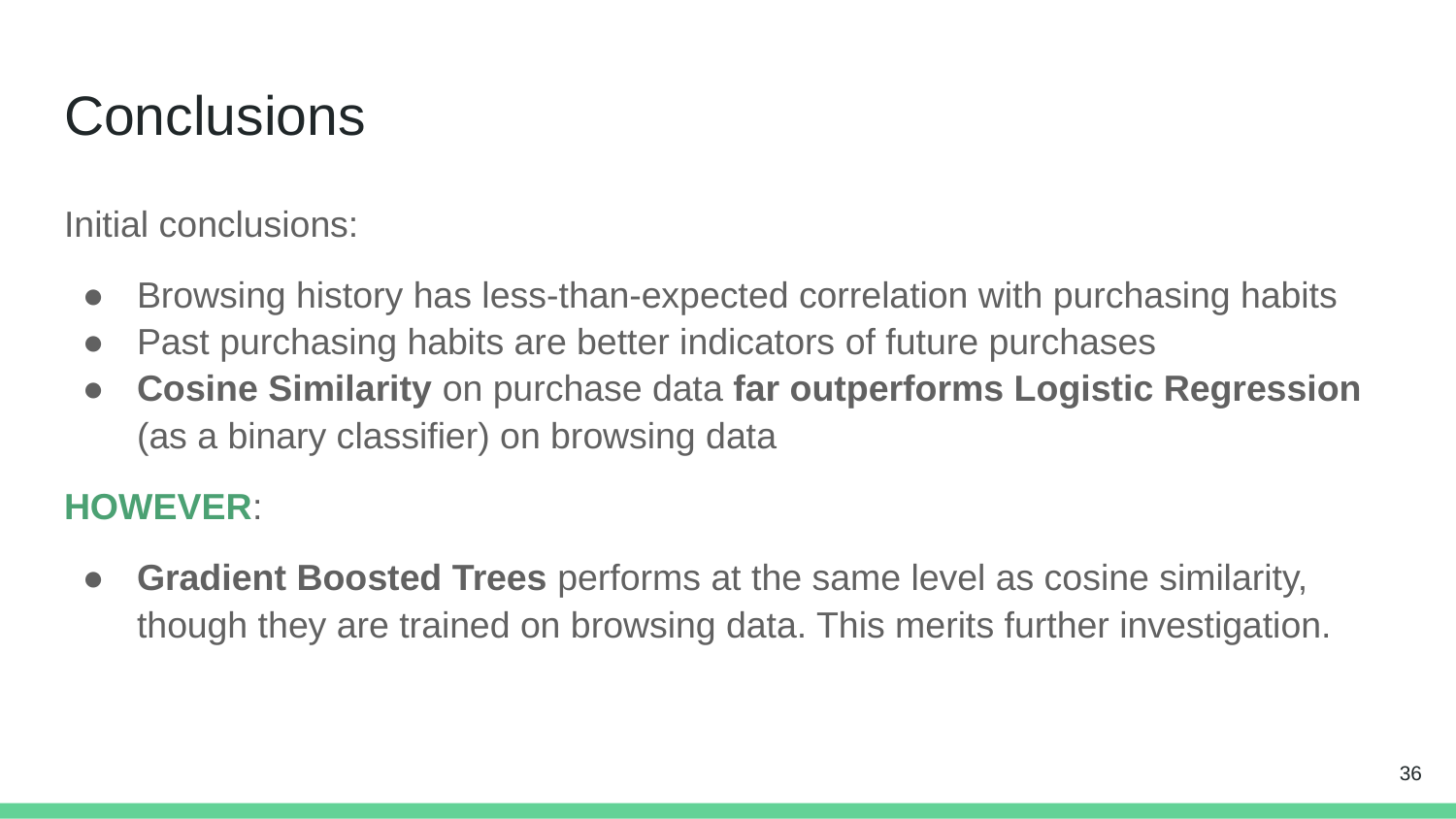

# Conclusions
Initial conclusions:
Browsing history has less-than-expected correlation with purchasing habits
Past purchasing habits are better indicators of future purchases
Cosine Similarity on purchase data far outperforms Logistic Regression (as a binary classifier) on browsing data
HOWEVER:
Gradient Boosted Trees performs at the same level as cosine similarity, though they are trained on browsing data. This merits further investigation.
36